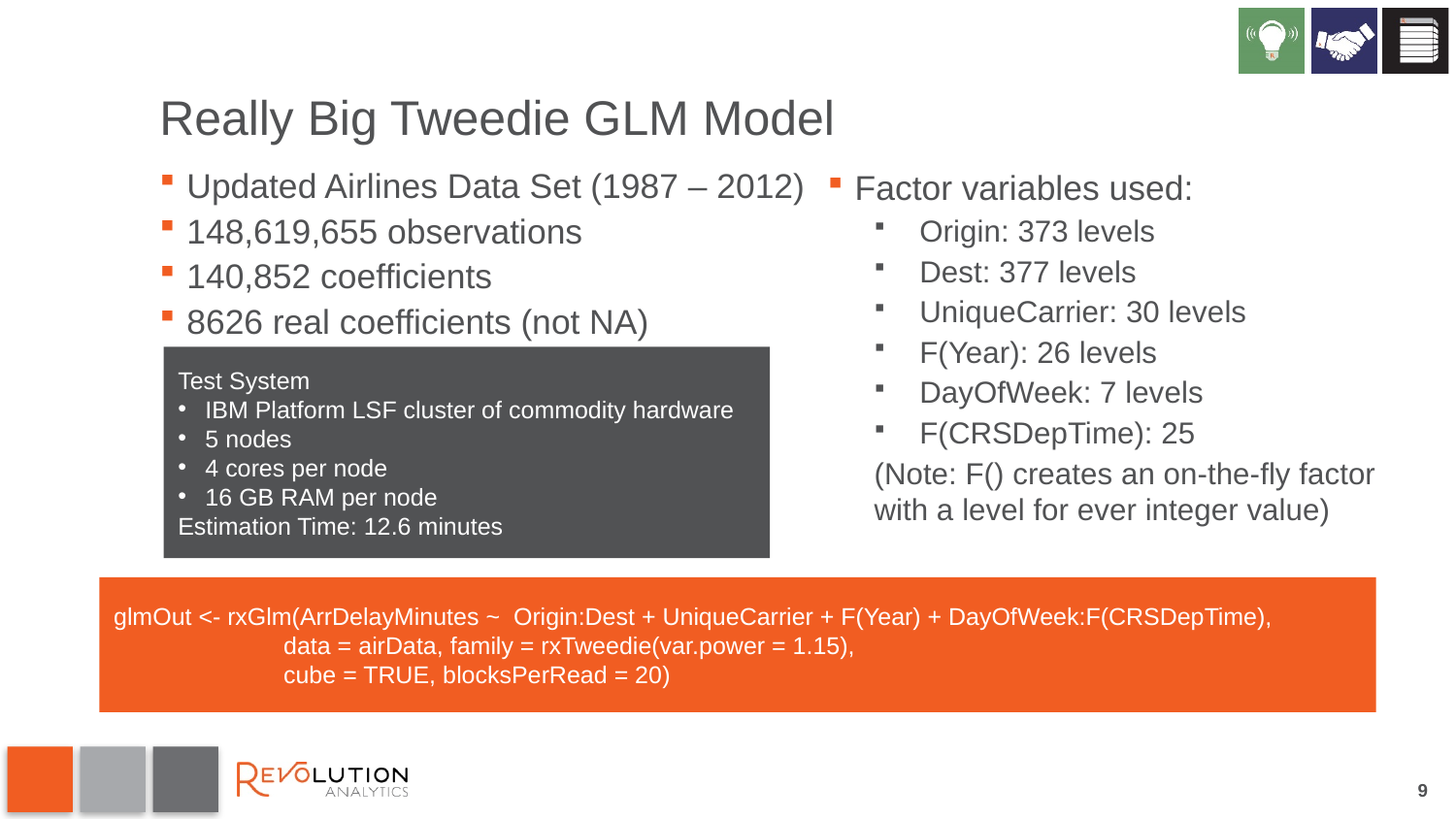

# Really Big Tweedie GLM Model
Updated Airlines Data Set (1987 – 2012)
148,619,655 observations
140,852 coefficients
8626 real coefficients (not NA)

Factor variables used:
Origin: 373 levels
Dest: 377 levels
UniqueCarrier: 30 levels
F(Year): 26 levels
DayOfWeek: 7 levels
F(CRSDepTime): 25
(Note: F() creates an on-the-fly factor with a level for ever integer value)

Test System
IBM Platform LSF cluster of commodity hardware
5 nodes
4 cores per node
16 GB RAM per node
Estimation Time: 12.6 minutes
glmOut <- rxGlm(ArrDelayMinutes ~  Origin:Dest + UniqueCarrier + F(Year) + DayOfWeek:F(CRSDepTime),
                         data = airData, family = rxTweedie(var.power = 1.15),
                         cube = TRUE, blocksPerRead = 20)
9